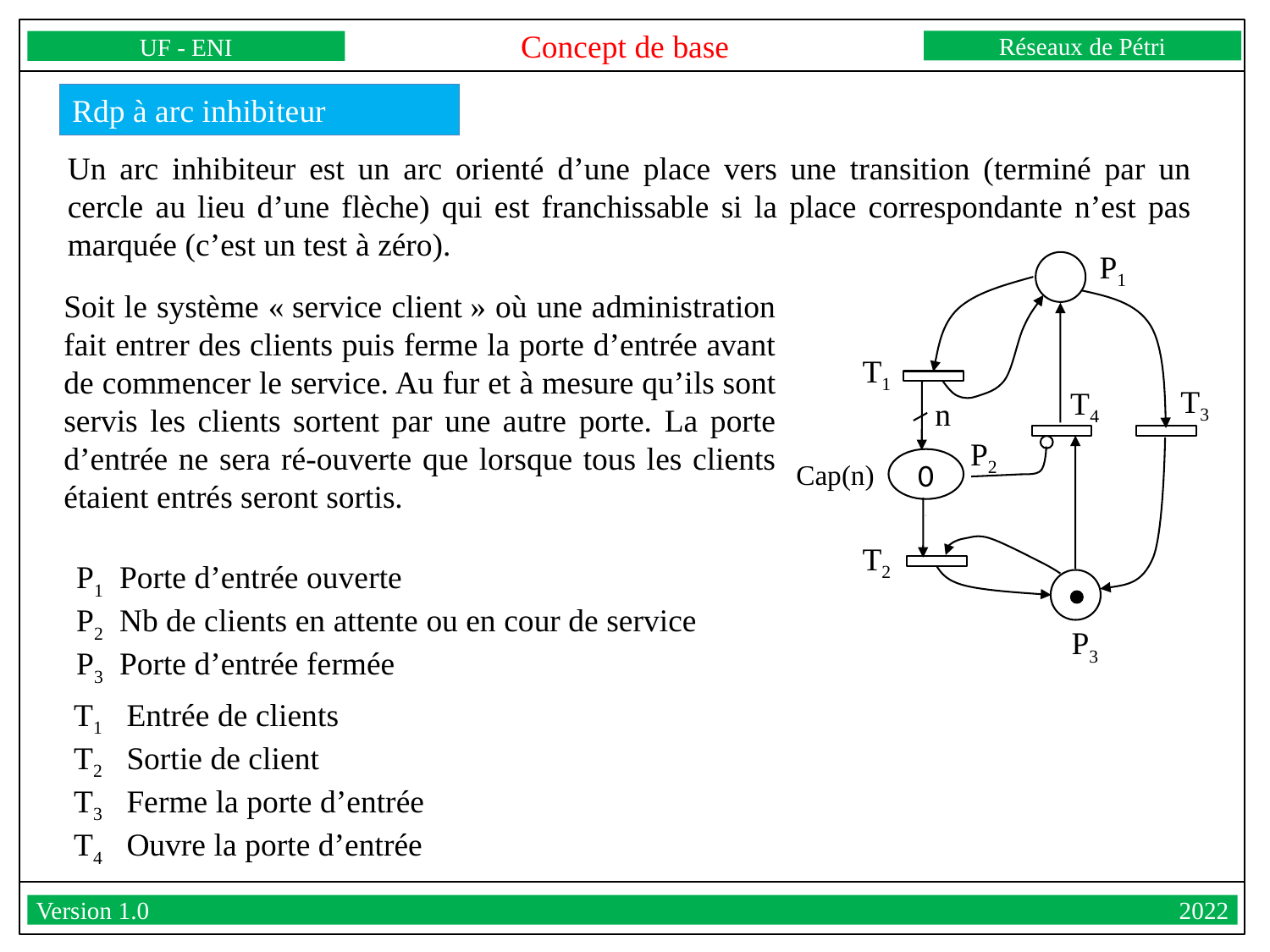

Concept de base
Réseaux de Pétri
UF - ENI
Version 1.0									2022
Rdp à arc inhibiteur
Un arc inhibiteur est un arc orienté d’une place vers une transition (terminé par un cercle au lieu d’une flèche) qui est franchissable si la place correspondante n’est pas marquée (c’est un test à zéro).
P1

Soit le système « service client » où une administration fait entrer des clients puis ferme la porte d’entrée avant de commencer le service. Au fur et à mesure qu’ils sont servis les clients sortent par une autre porte. La porte d’entrée ne sera ré-ouverte que lorsque tous les clients étaient entrés seront sortis.

T1

T3
T4
n

P2

0
Cap(n)
T2

P1  Porte d’entrée ouverte
P2  Nb de clients en attente ou en cour de service
P3  Porte d’entrée fermée

P3
T1   Entrée de clients
T2   Sortie de client
T3   Ferme la porte d’entrée
T4   Ouvre la porte d’entrée